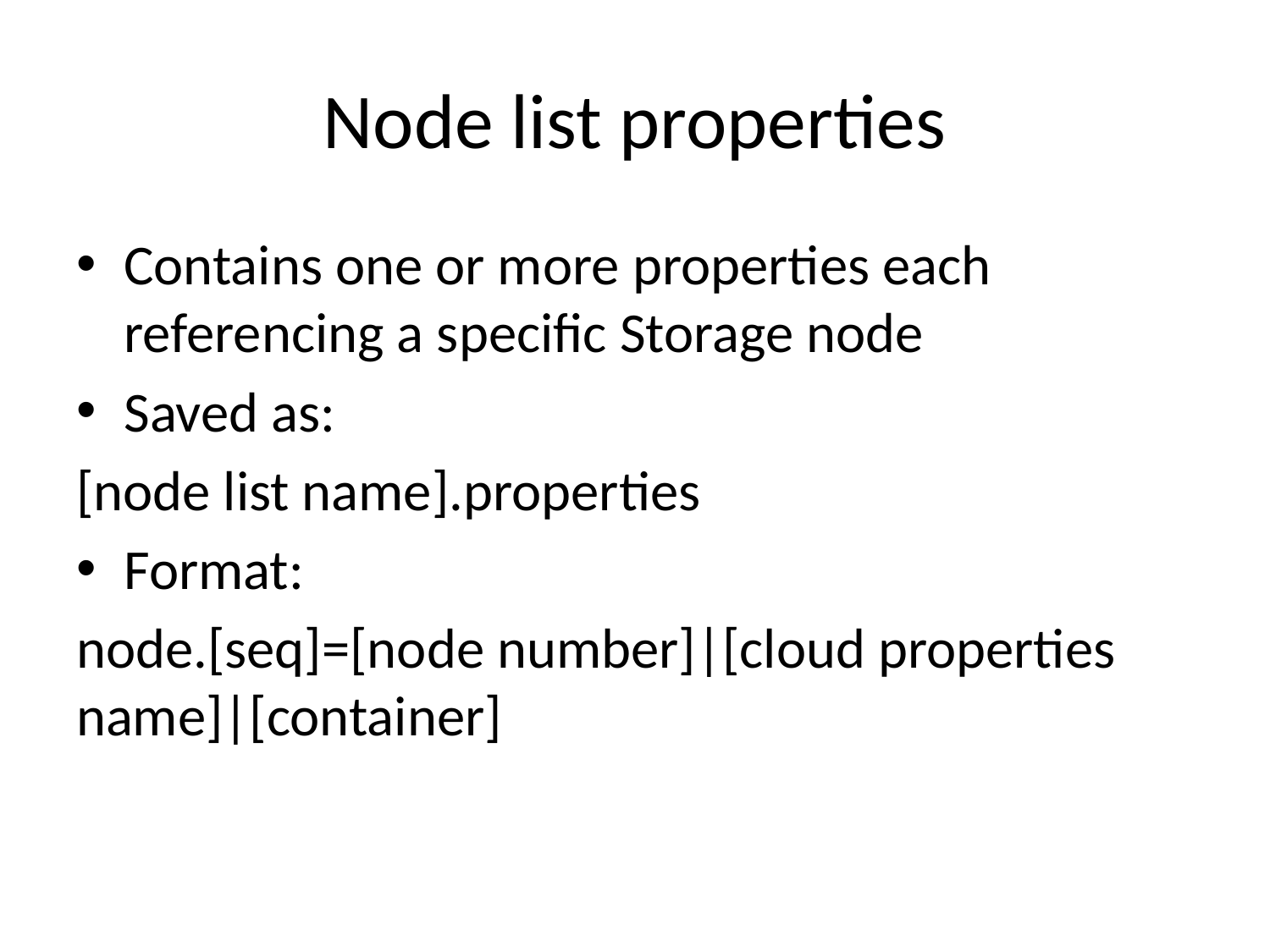

# Node list properties
Contains one or more properties each referencing a specific Storage node
Saved as:
[node list name].properties
Format:
node.[seq]=[node number]|[cloud properties name]|[container]